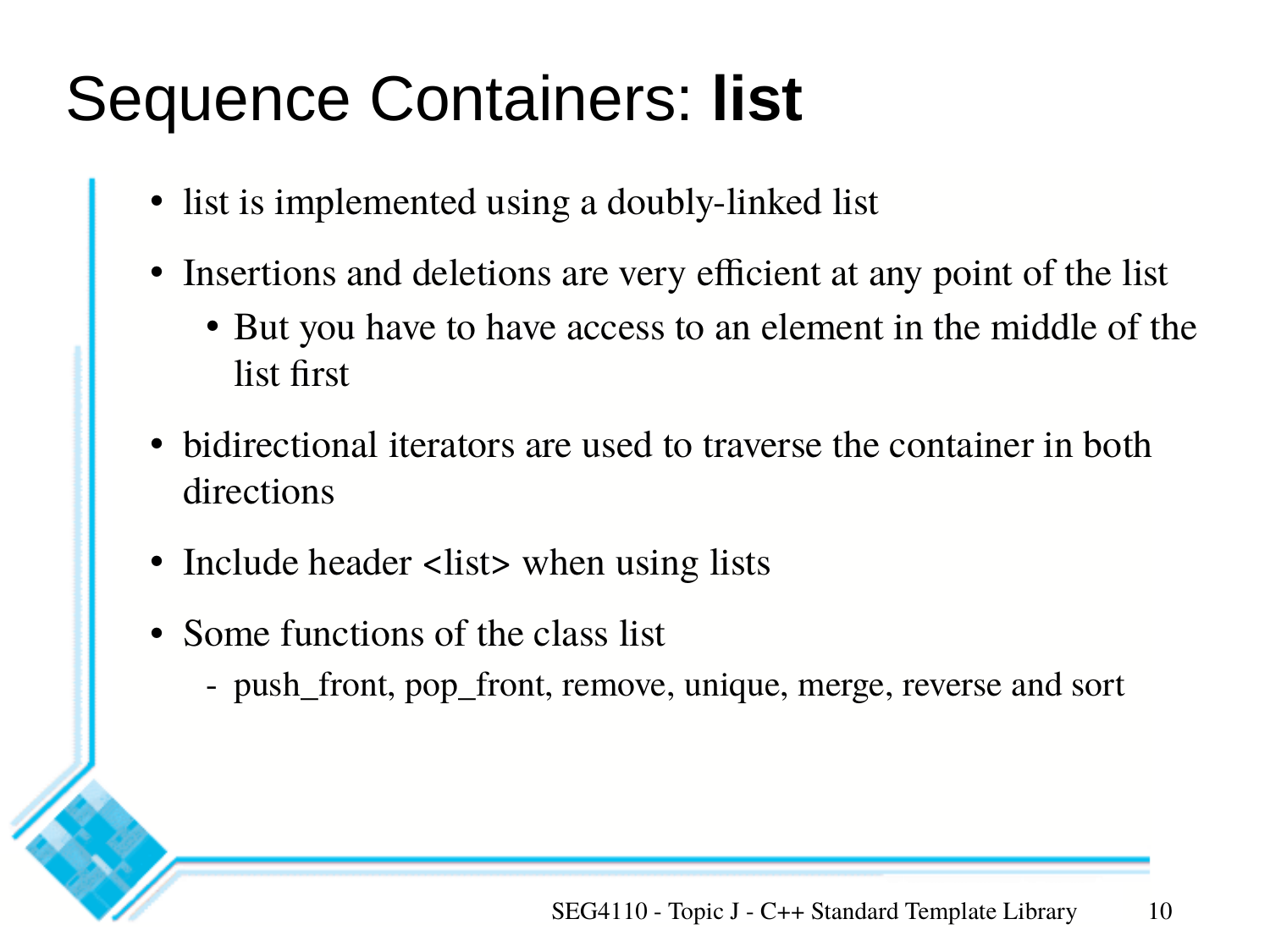

# Sequence Containers: list
list is implemented using a doubly-linked list

Insertions and deletions are very efficient at any point of the list
But you have to have access to an element in the middle of the list first

bidirectional iterators are used to traverse the container in both directions

Include header <list> when using lists

Some functions of the class list
push_front, pop_front, remove, unique, merge, reverse and sort
SEG4110 - Topic J - C++ Standard Template Library
10